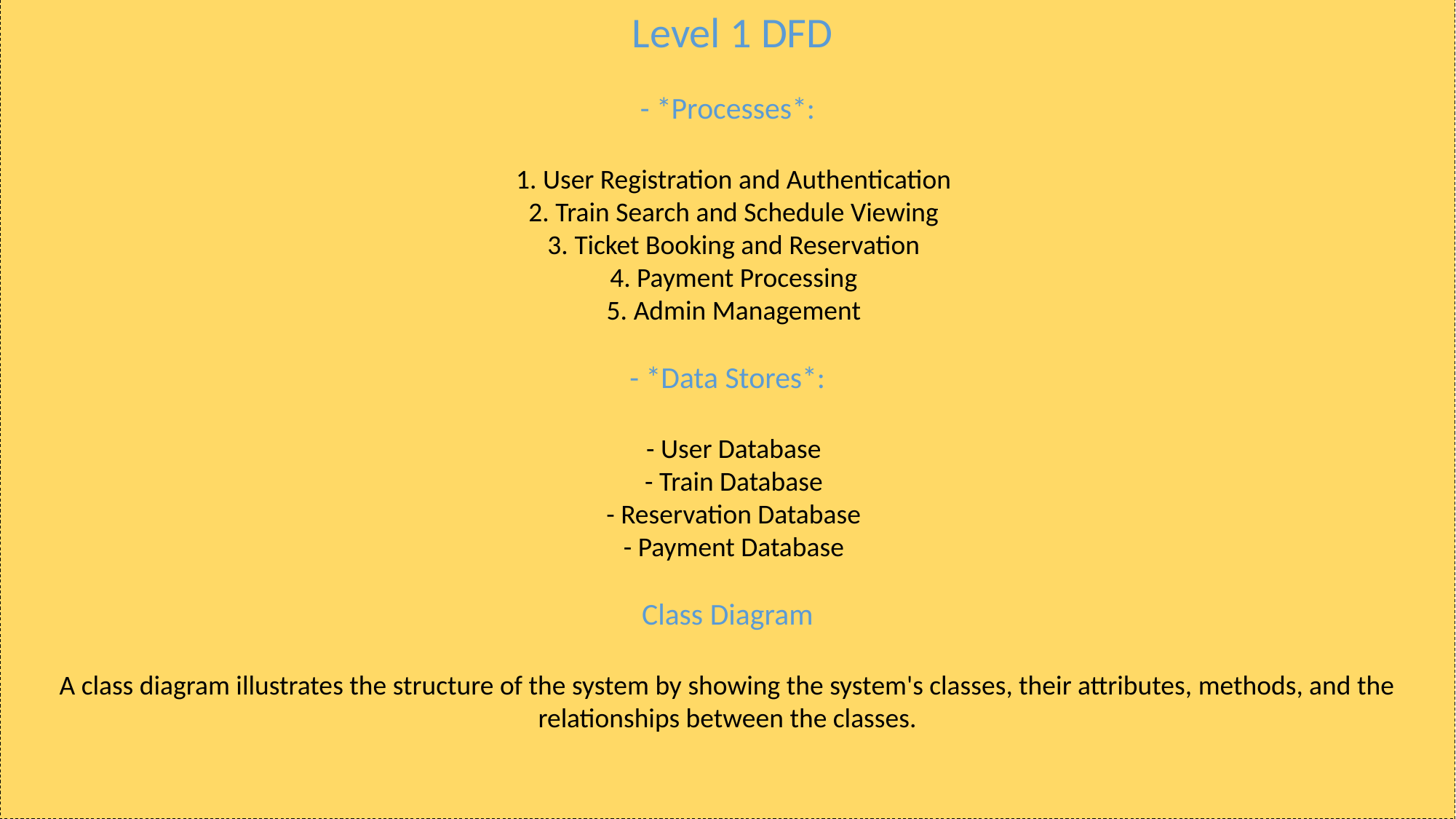

Level 1 DFD

- *Processes*:

  1. User Registration and Authentication
  2. Train Search and Schedule Viewing
  3. Ticket Booking and Reservation
  4. Payment Processing
  5. Admin Management

- *Data Stores*:

  - User Database
  - Train Database
  - Reservation Database
  - Payment Database

Class Diagram

A class diagram illustrates the structure of the system by showing the system's classes, their attributes, methods, and the relationships between the classes.